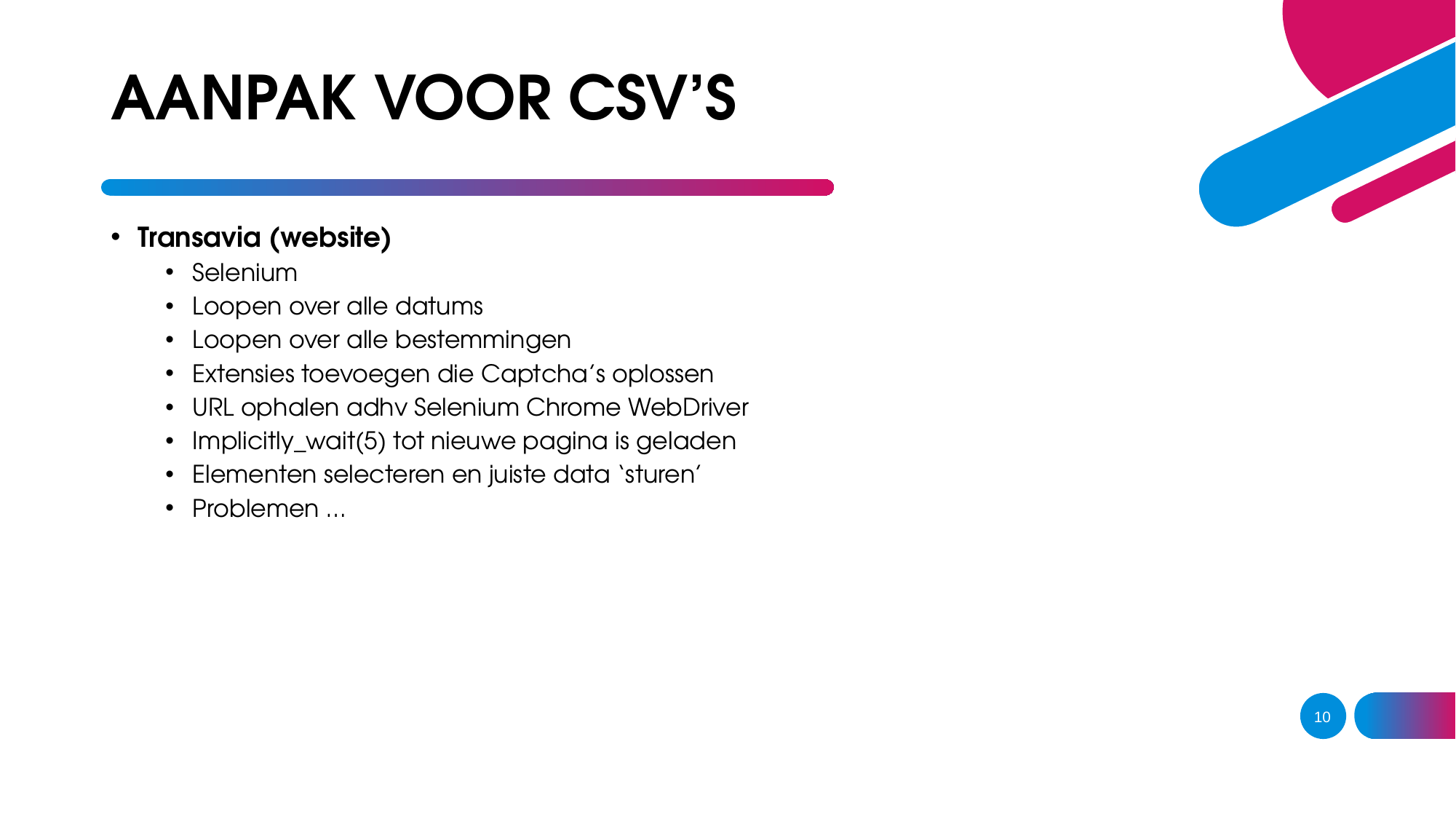

# AANPAK VOOR CSV’S
Transavia (website)
Selenium
Loopen over alle datums
Loopen over alle bestemmingen
Extensies toevoegen die Captcha’s oplossen
URL ophalen adhv Selenium Chrome WebDriver
Implicitly_wait(5) tot nieuwe pagina is geladen
Elementen selecteren en juiste data ‘sturen’
Problemen …
10